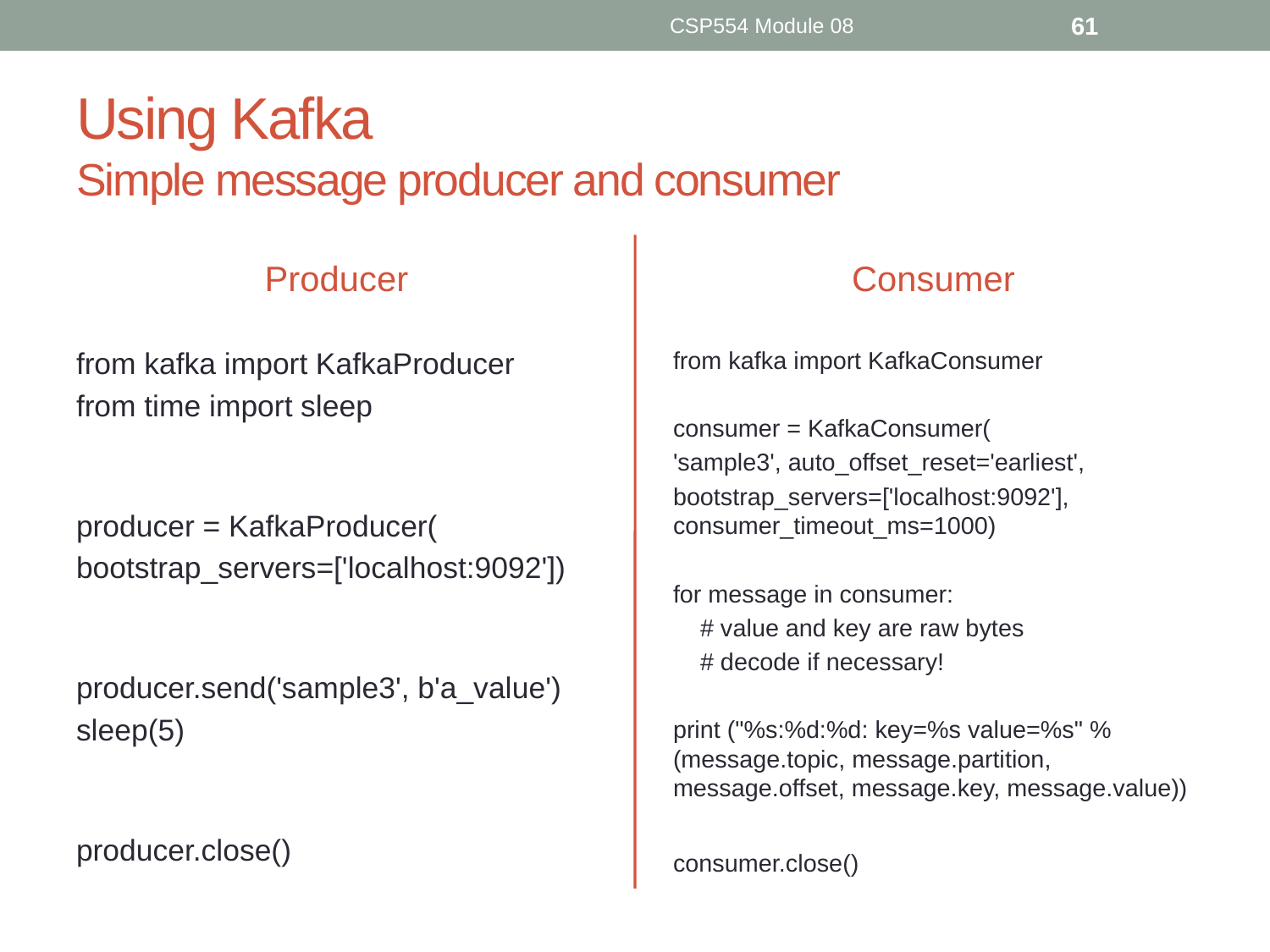

CSP554 Module 08
61
# Using Kafka Simple message producer and consumer
Producer
Consumer
from kafka import KafkaProducer
from time import sleep

producer = KafkaProducer(
bootstrap_servers=['localhost:9092'])

producer.send('sample3', b'a_value')
sleep(5)

producer.close()

from kafka import KafkaConsumer

consumer = KafkaConsumer(
'sample3', auto_offset_reset='earliest',
bootstrap_servers=['localhost:9092'], consumer_timeout_ms=1000)

for message in consumer:
    # value and key are raw bytes
    # decode if necessary!

print ("%s:%d:%d: key=%s value=%s" % (message.topic, message.partition, message.offset, message.key, message.value))

consumer.close()